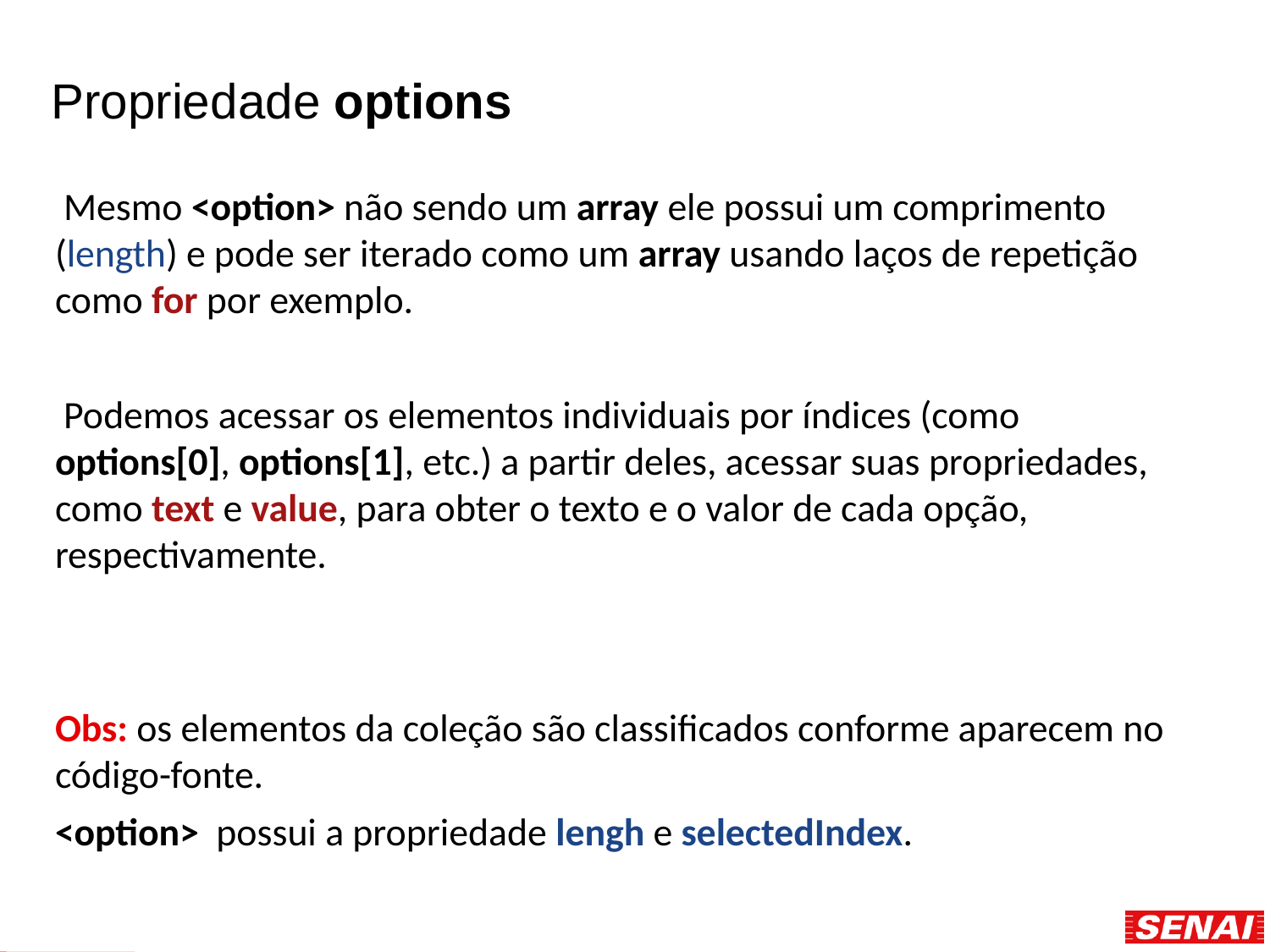

# Propriedade options
 Mesmo <option> não sendo um array ele possui um comprimento (length) e pode ser iterado como um array usando laços de repetição como for por exemplo.

 Podemos acessar os elementos individuais por índices (como options[0], options[1], etc.) a partir deles, acessar suas propriedades, como text e value, para obter o texto e o valor de cada opção, respectivamente.

Obs: os elementos da coleção são classificados conforme aparecem no código-fonte.
<option>  possui a propriedade lengh e selectedIndex.